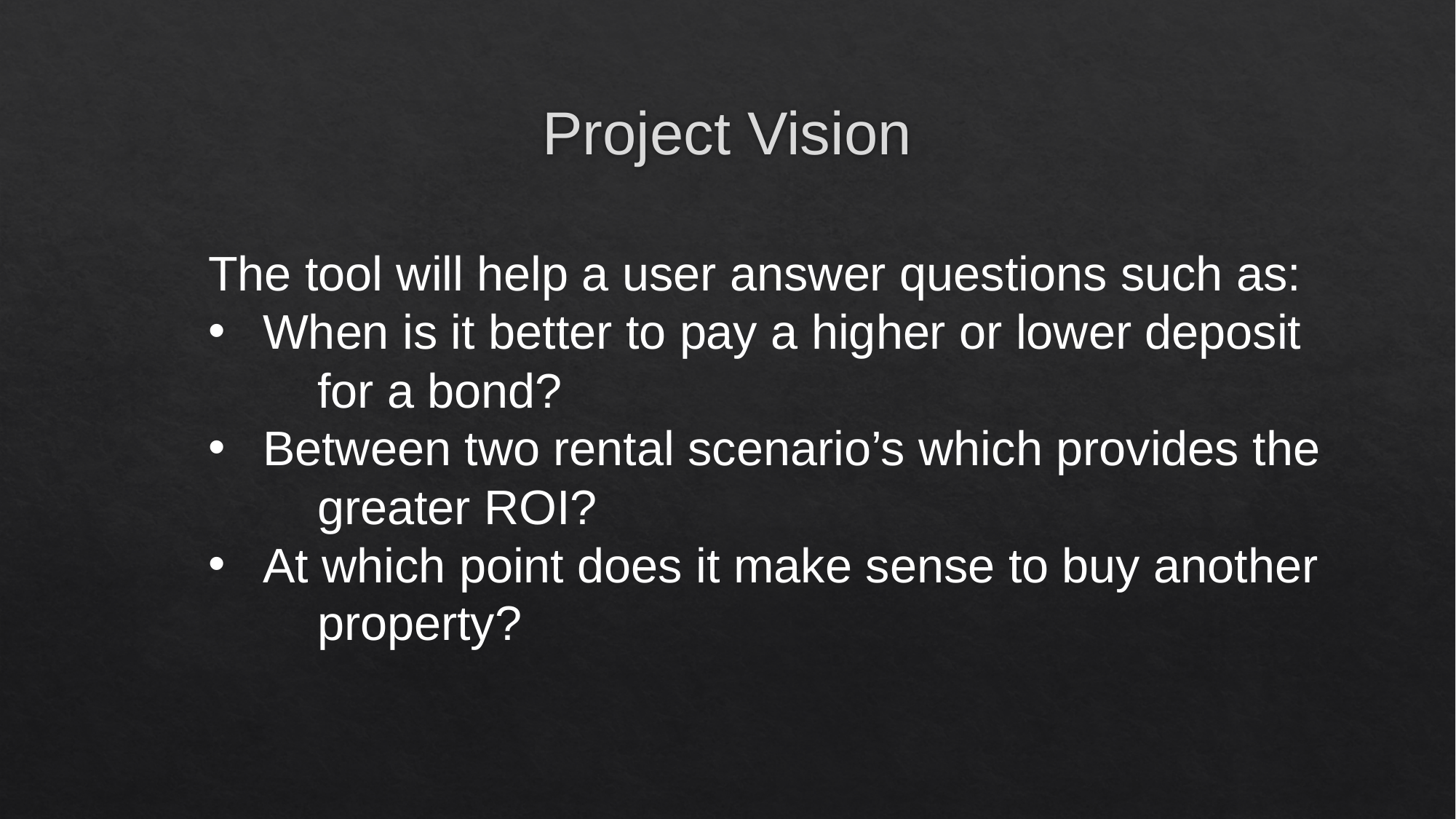

# Project Vision
The tool will help a user answer questions such as:
When is it better to pay a higher or lower deposit
	for a bond?
Between two rental scenario’s which provides the
	greater ROI?
At which point does it make sense to buy another
 	property?